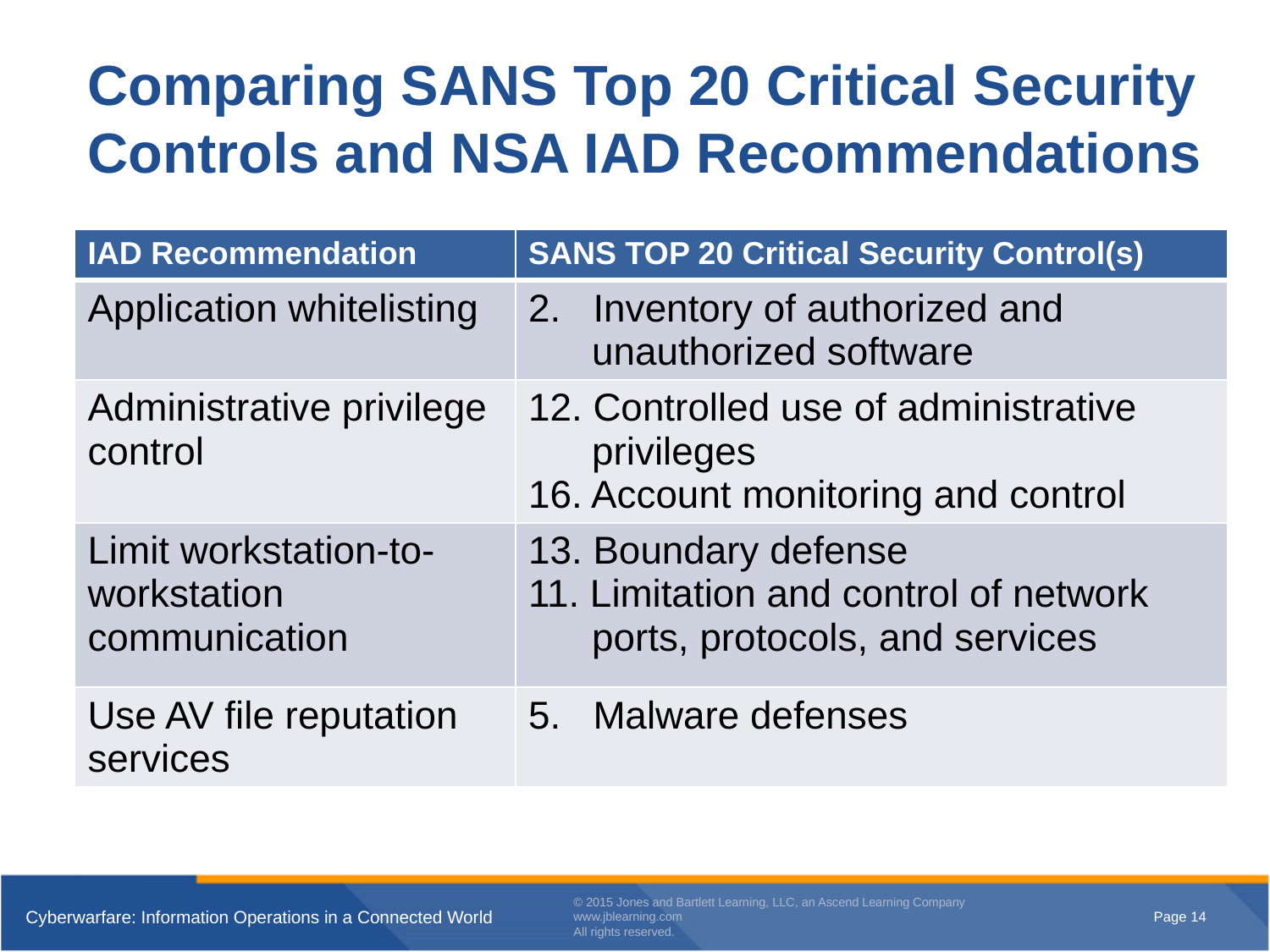

# Comparing SANS Top 20 Critical Security Controls and NSA IAD Recommendations
| IAD Recommendation | SANS TOP 20 Critical Security Control(s) |
| --- | --- |
| Application whitelisting | 2. Inventory of authorized and unauthorized software |
| Administrative privilege control | 12. Controlled use of administrative privileges 16. Account monitoring and control |
| Limit workstation-to-workstation communication | 13. Boundary defense 11. Limitation and control of network ports, protocols, and services |
| Use AV file reputation services | 5. Malware defenses |